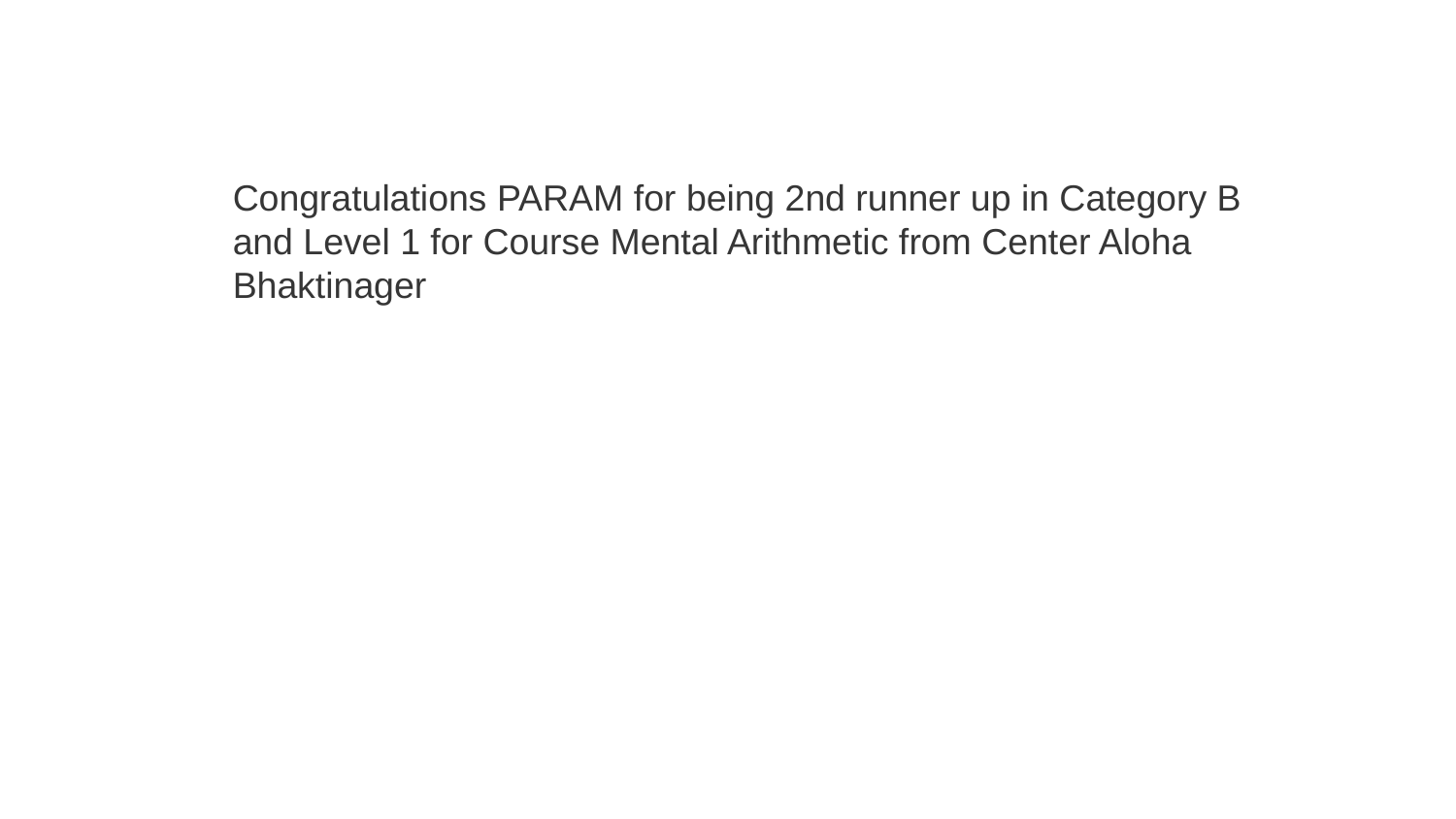

Congratulations PARAM for being 2nd runner up in Category B and Level 1 for Course Mental Arithmetic from Center Aloha Bhaktinager